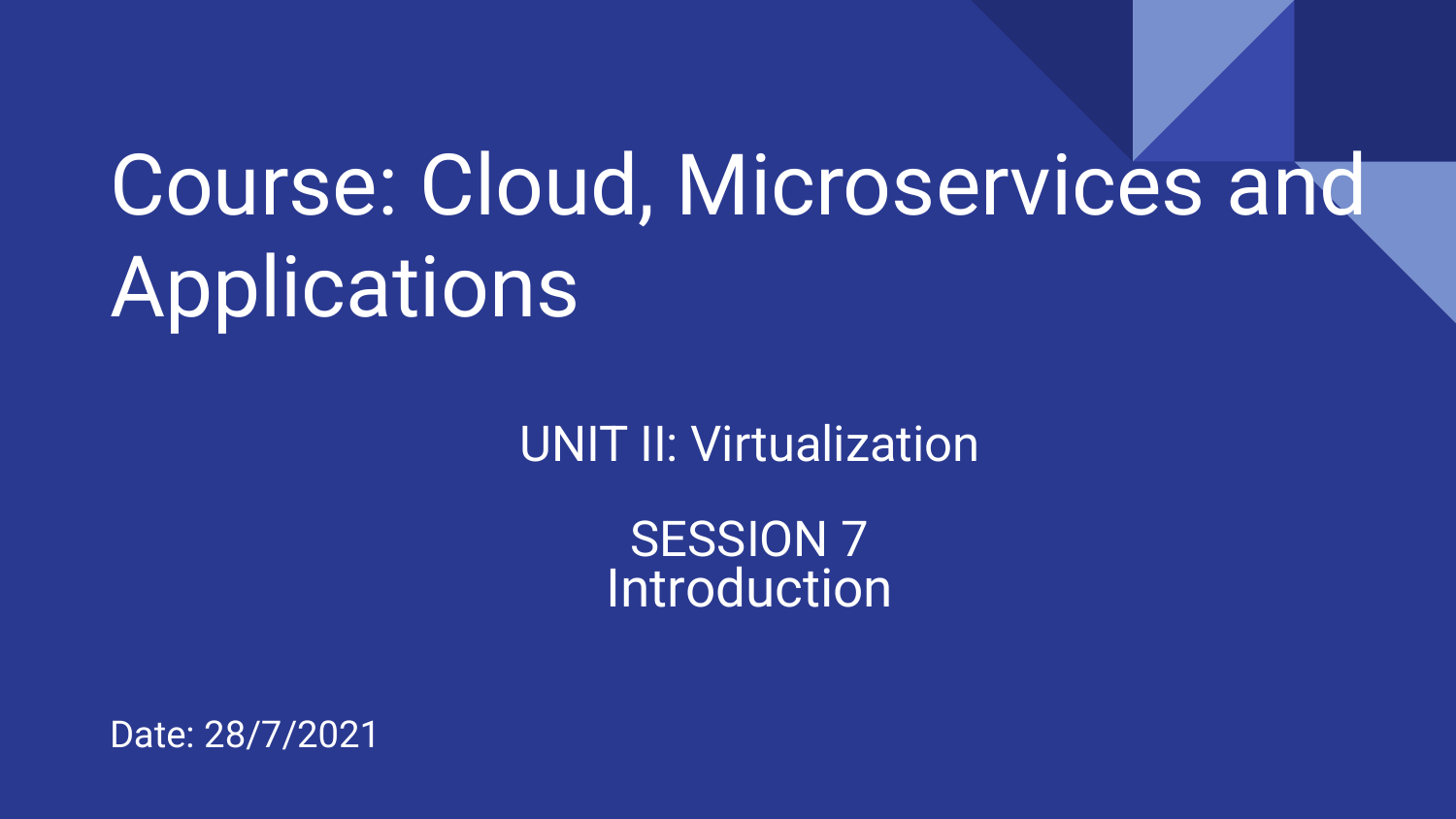

# Course: Cloud, Microservices and Applications
UNIT II: Virtualization

SESSION 7
Introduction

Date: 28/7/2021